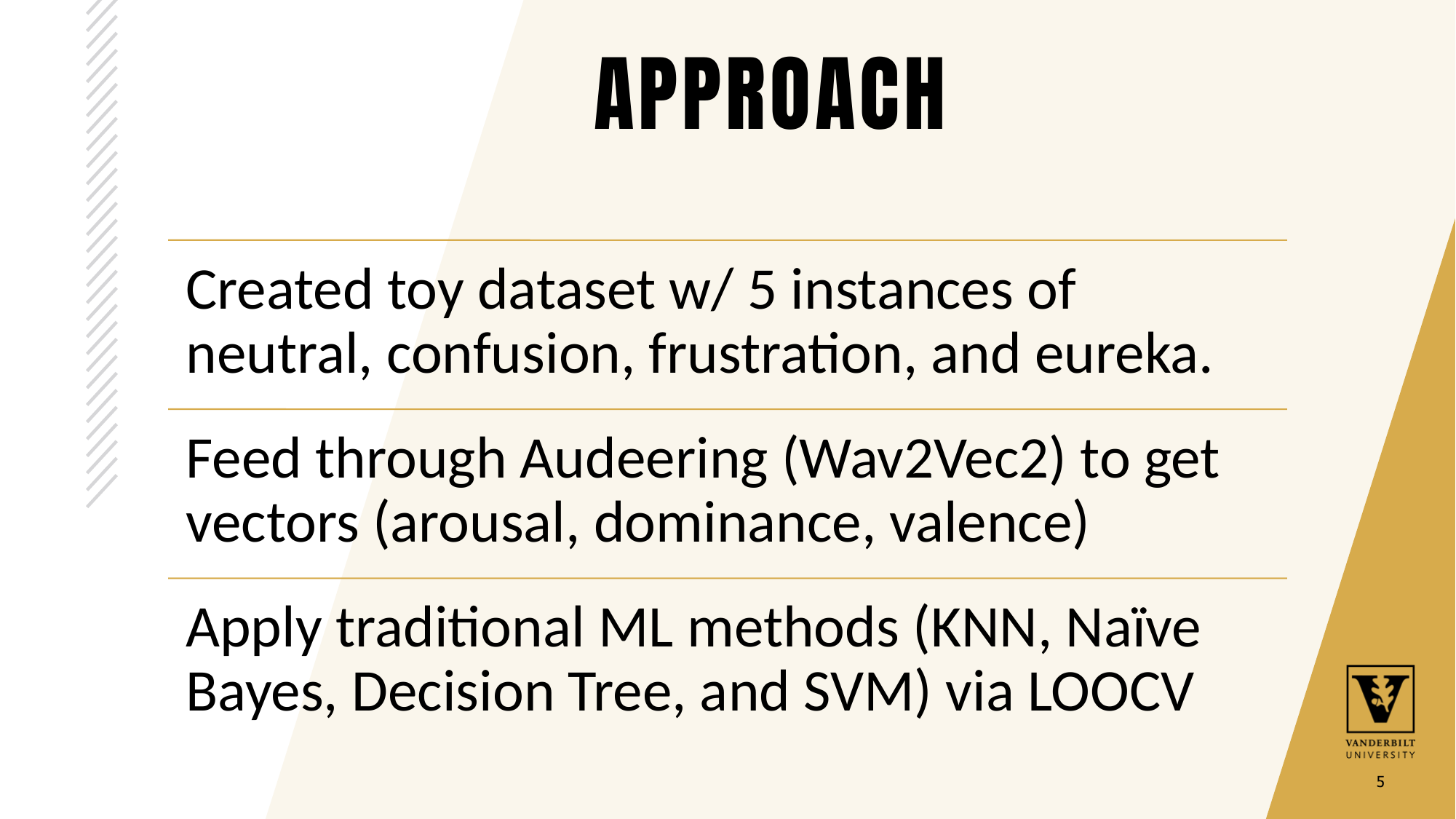

# Approach
Created toy dataset w/ 5 instances of neutral, confusion, frustration, and eureka.
Feed through Audeering (Wav2Vec2) to get vectors (arousal, dominance, valence)
Apply traditional ML methods (KNN, Naïve Bayes, Decision Tree, and SVM) via LOOCV
5